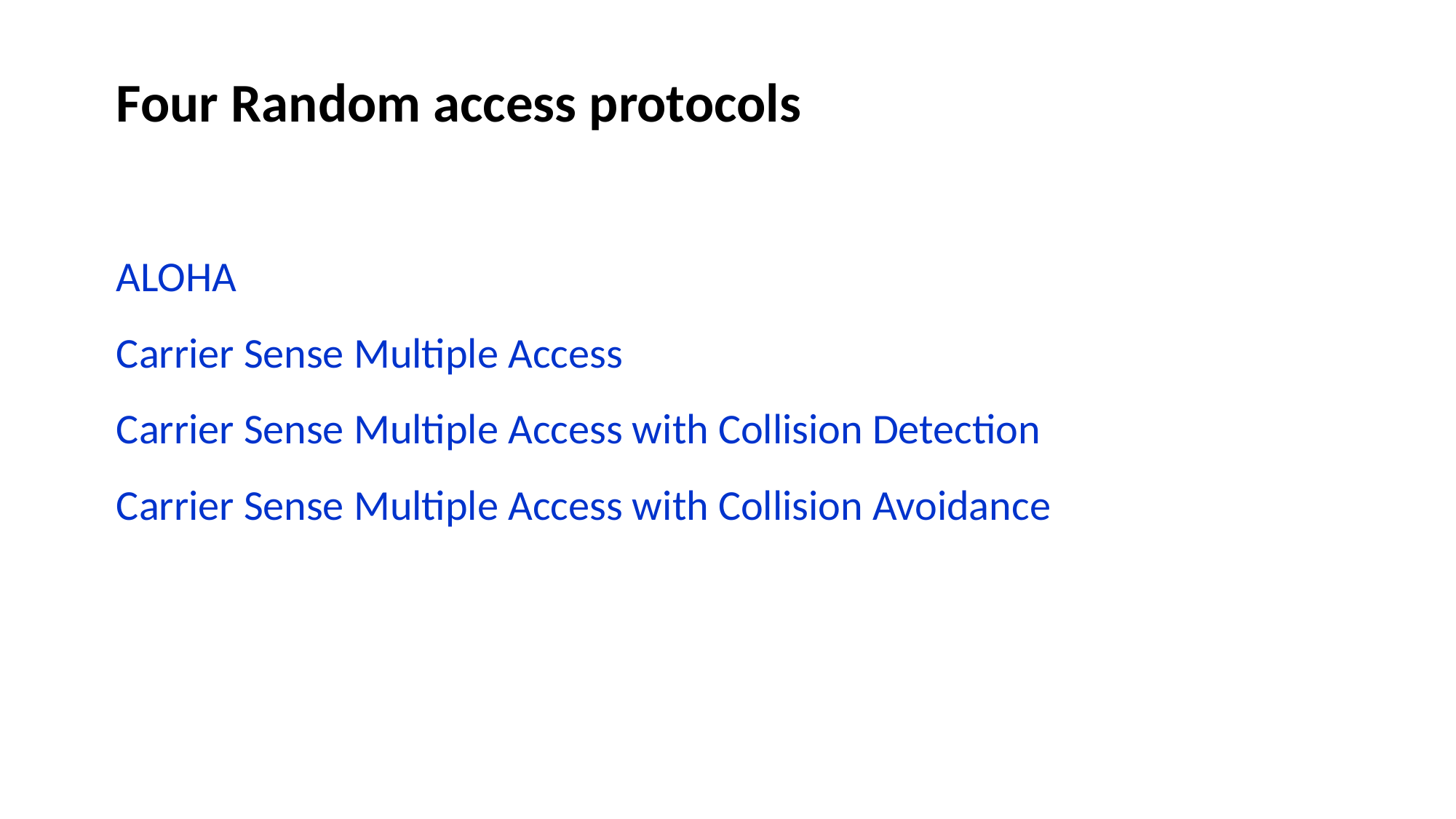

Four Random access protocols
ALOHA
Carrier Sense Multiple Access
Carrier Sense Multiple Access with Collision Detection
Carrier Sense Multiple Access with Collision Avoidance